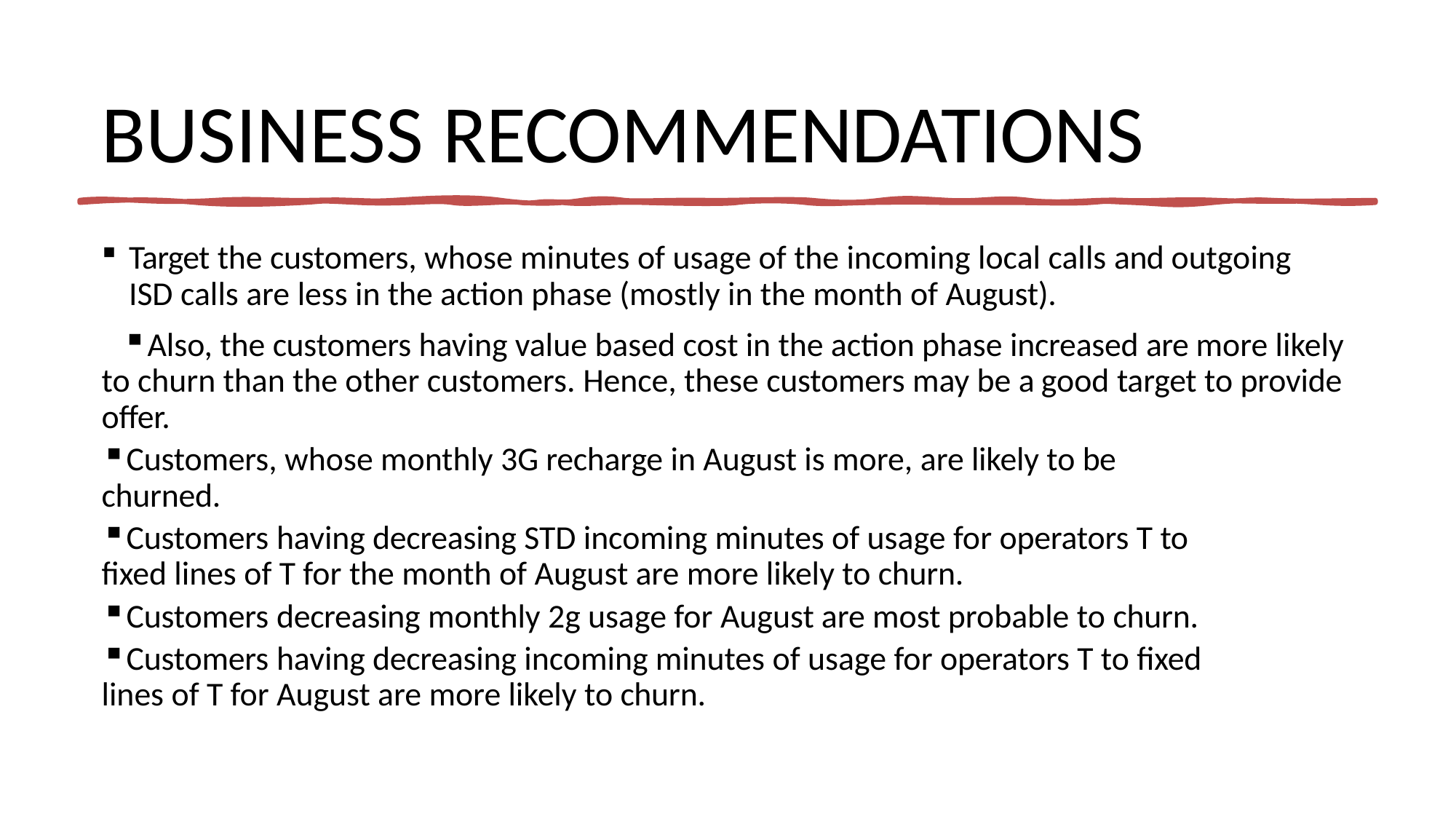

# BUSINESS RECOMMENDATIONS

Target the customers, whose minutes of usage of the incoming local calls and outgoing ISD calls are less in the action phase (mostly in the month of August).
Also, the customers having value based cost in the action phase increased are more likely to churn than the other customers. Hence, these customers may be a good target to provide offer.
Customers, whose monthly 3G recharge in August is more, are likely to be
churned.
Customers having decreasing STD incoming minutes of usage for operators T to
fixed lines of T for the month of August are more likely to churn.
Customers decreasing monthly 2g usage for August are most probable to churn.
Customers having decreasing incoming minutes of usage for operators T to fixed
lines of T for August are more likely to churn.